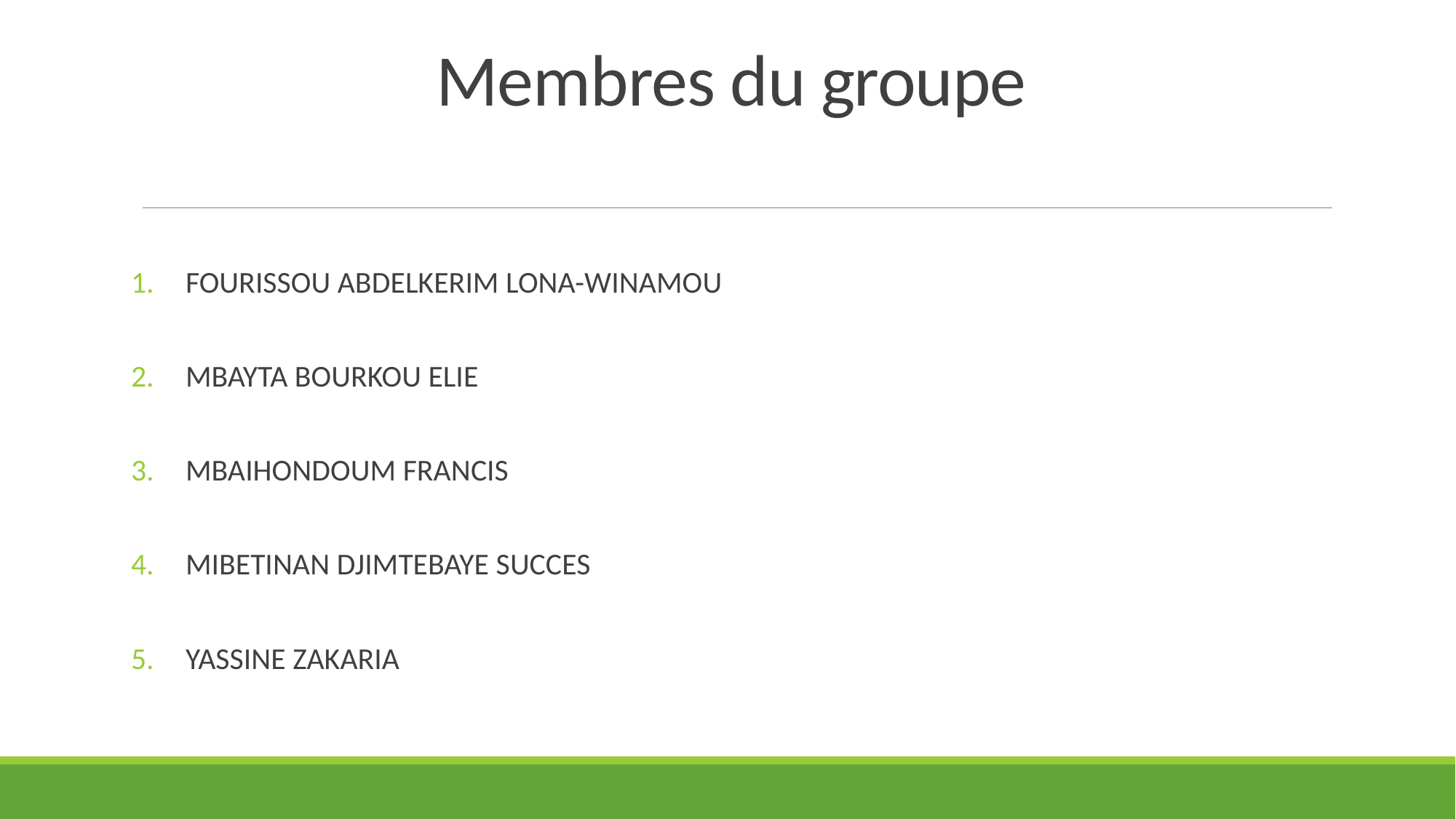

# Membres du groupe
FOURISSOU ABDELKERIM LONA-WINAMOU
MBAYTA BOURKOU ELIE
MBAIHONDOUM FRANCIS
MIBETINAN DJIMTEBAYE SUCCES
YASSINE ZAKARIA